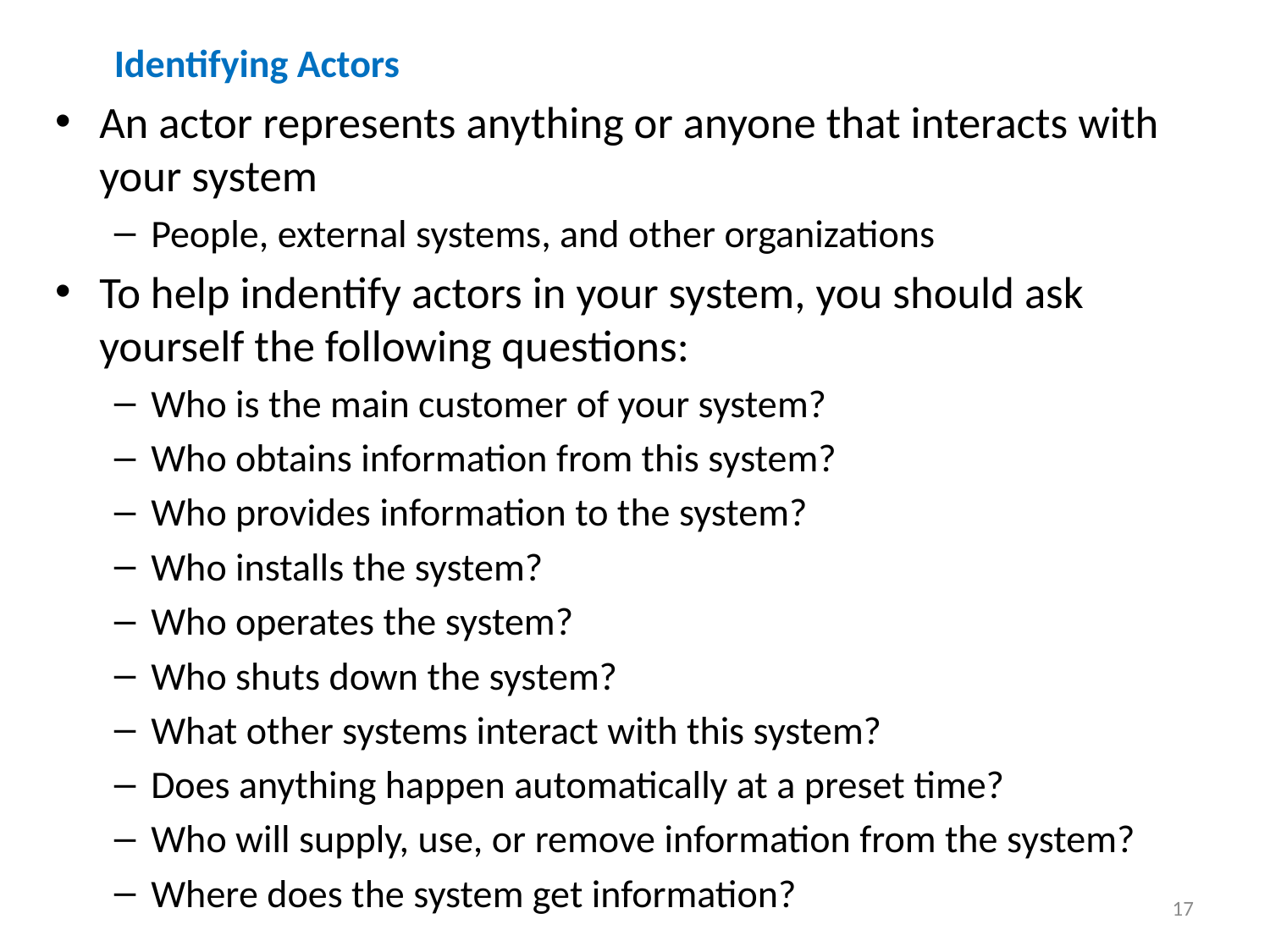

Identifying Actors
An actor represents anything or anyone that interacts with your system
People, external systems, and other organizations
To help indentify actors in your system, you should ask yourself the following questions:
Who is the main customer of your system?
Who obtains information from this system?
Who provides information to the system?
Who installs the system?
Who operates the system?
Who shuts down the system?
What other systems interact with this system?
Does anything happen automatically at a preset time?
Who will supply, use, or remove information from the system?
Where does the system get information?

17